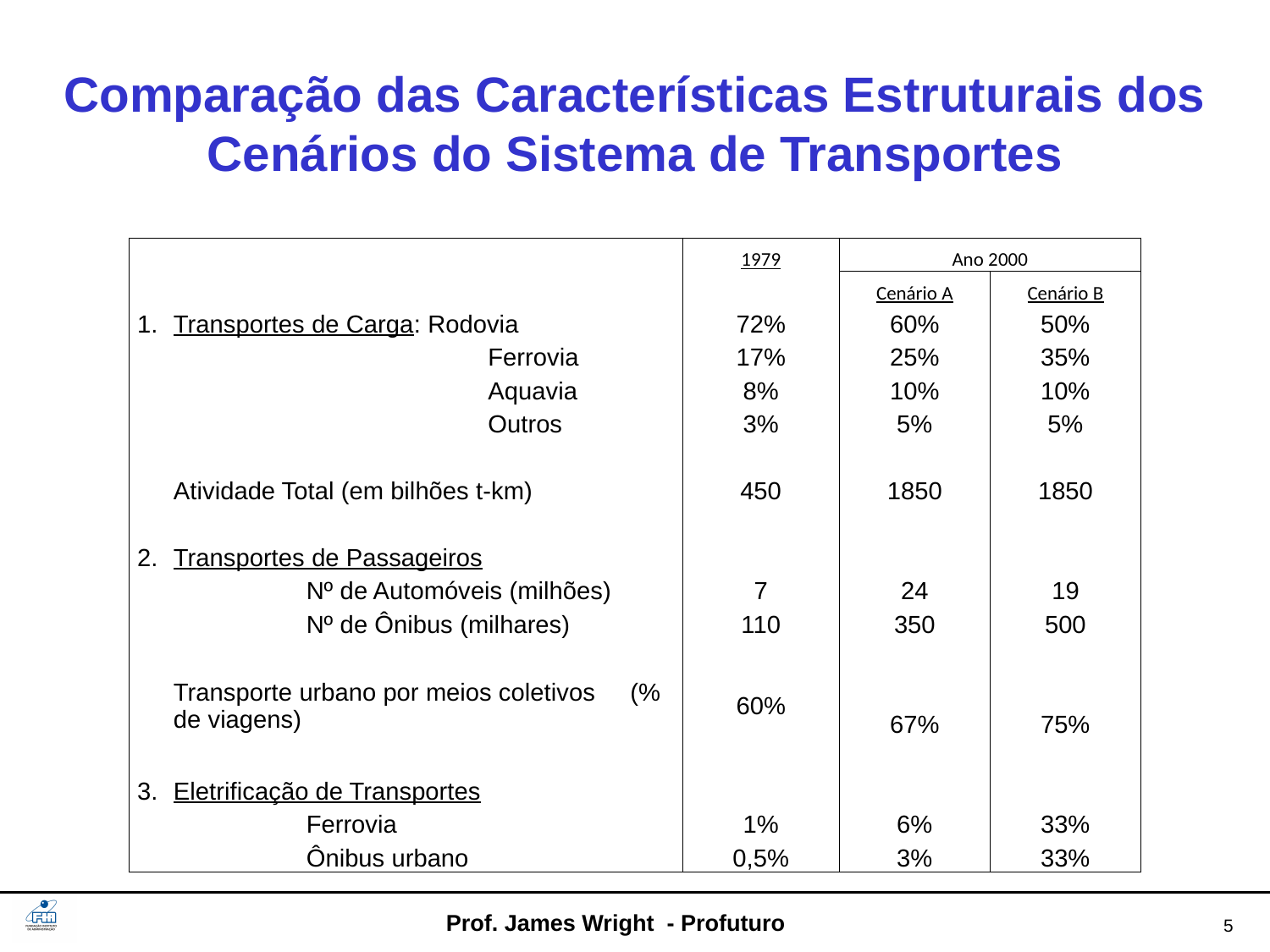

# Comparação das Características Estruturais dos Cenários do Sistema de Transportes
|  |  | 1979 | Ano 2000 |  |
| --- | --- | --- | --- | --- |
|  |  |  | Cenário A | Cenário B |
| 1. | Transportes de Carga: Rodovia | 72% | 60% | 50% |
|  | Ferrovia | 17% | 25% | 35% |
|  | Aquavia | 8% | 10% | 10% |
|  | Outros | 3% | 5% | 5% |
|  |  |  |  |  |
|  | Atividade Total (em bilhões t-km) | 450 | 1850 | 1850 |
|  |  |  |  |  |
| 2. | Transportes de Passageiros |  |  |  |
|  | Nº de Automóveis (milhões) | 7 | 24 | 19 |
|  | Nº de Ônibus (milhares) | 110 | 350 | 500 |
|  |  |  |  |  |
|  | Transporte urbano por meios coletivos (% de viagens) | 60% | 67% | 75% |
|  |  |  |  |  |
| 3. | Eletrificação de Transportes |  |  |  |
|  | Ferrovia | 1% | 6% | 33% |
|  | Ônibus urbano | 0,5% | 3% | 33% |